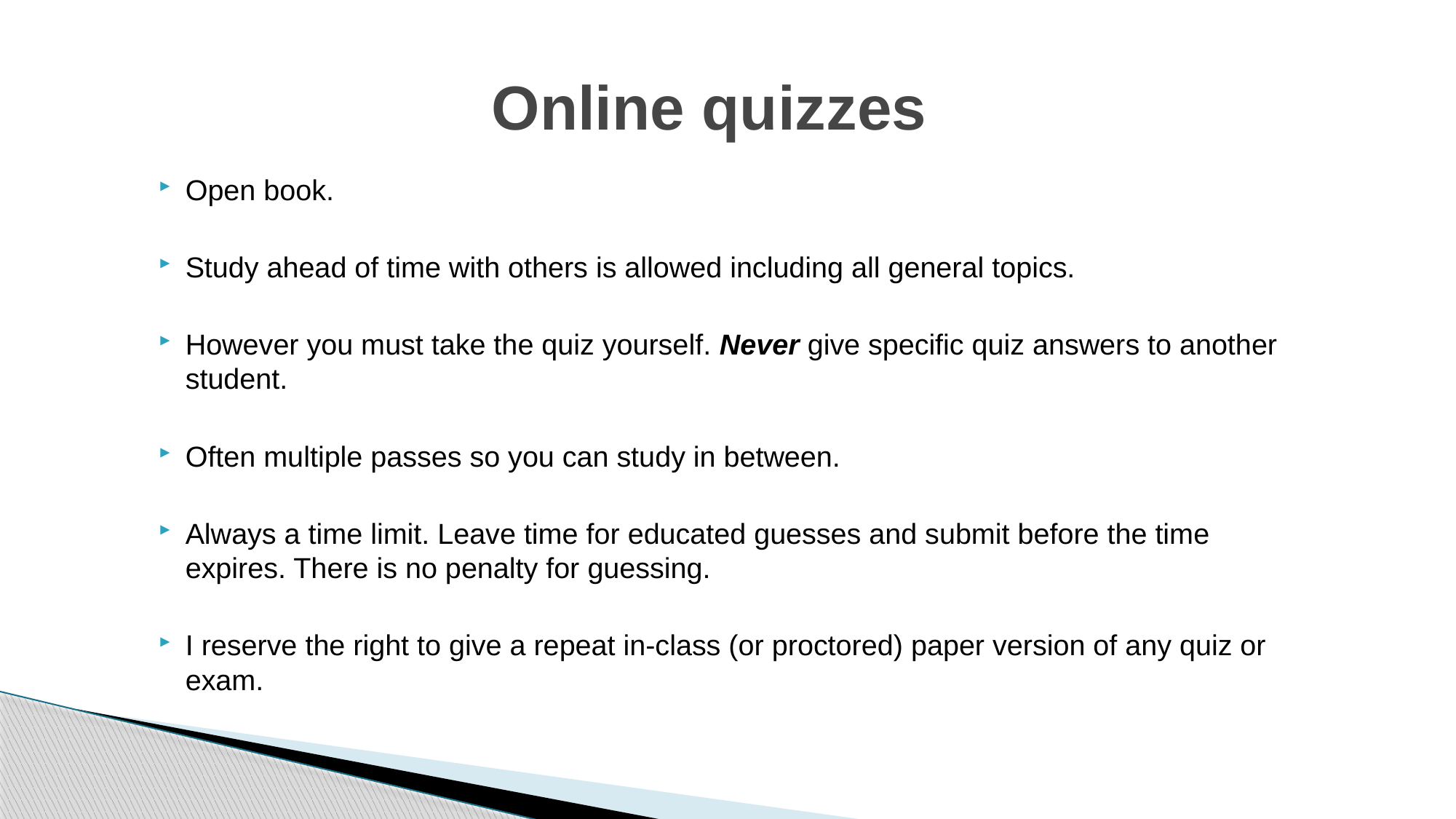

# Online quizzes

Open book.

Study ahead of time with others is allowed including all general topics.

However you must take the quiz yourself. Never give specific quiz answers to another student.

Often multiple passes so you can study in between.

Always a time limit. Leave time for educated guesses and submit before the time expires. There is no penalty for guessing.

I reserve the right to give a repeat in-class (or proctored) paper version of any quiz or exam.